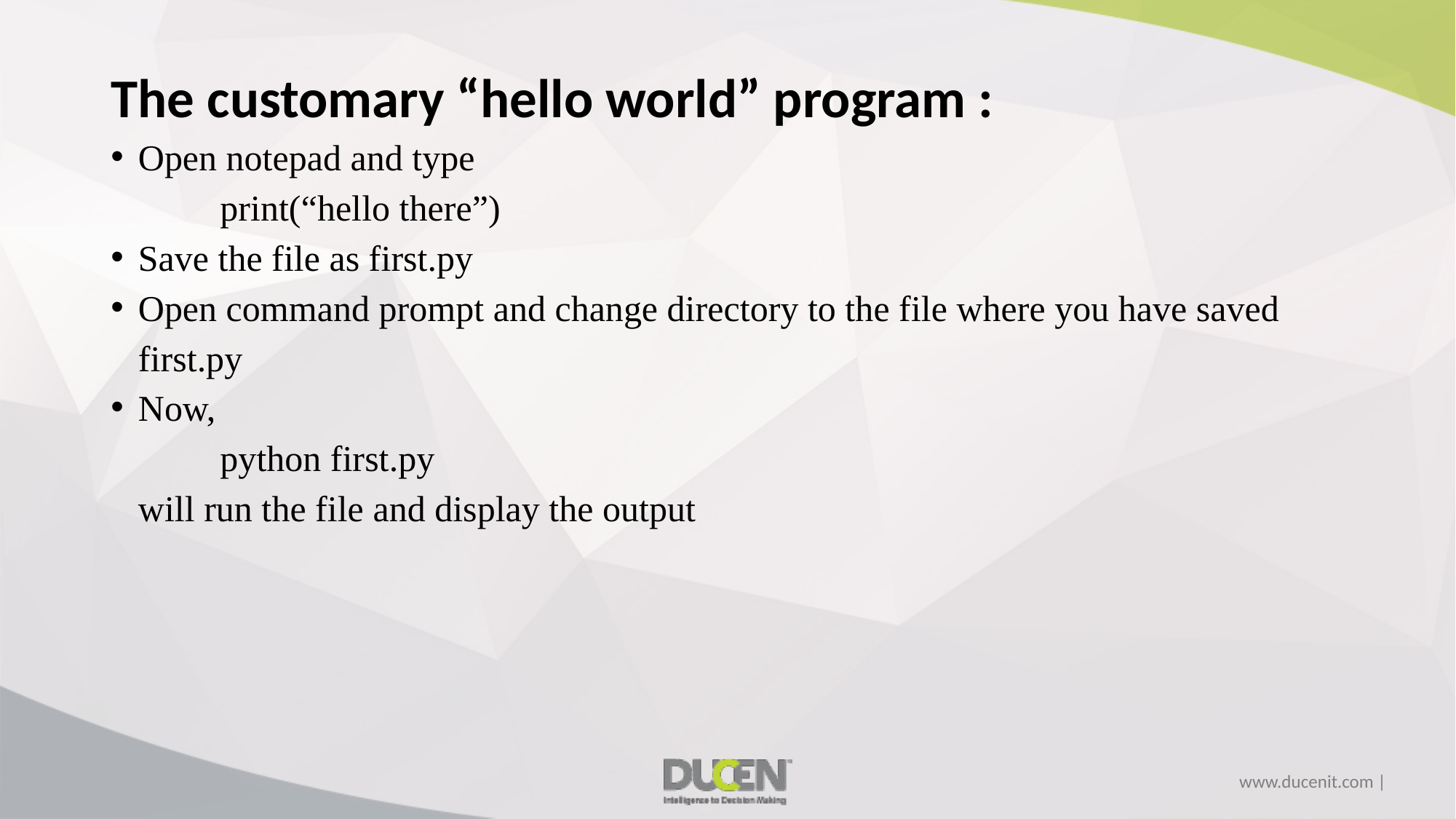

The customary “hello world” program :
Open notepad and type
	print(“hello there”)
Save the file as first.py
Open command prompt and change directory to the file where you have saved
   first.py
Now,
	python first.py
   will run the file and display the output